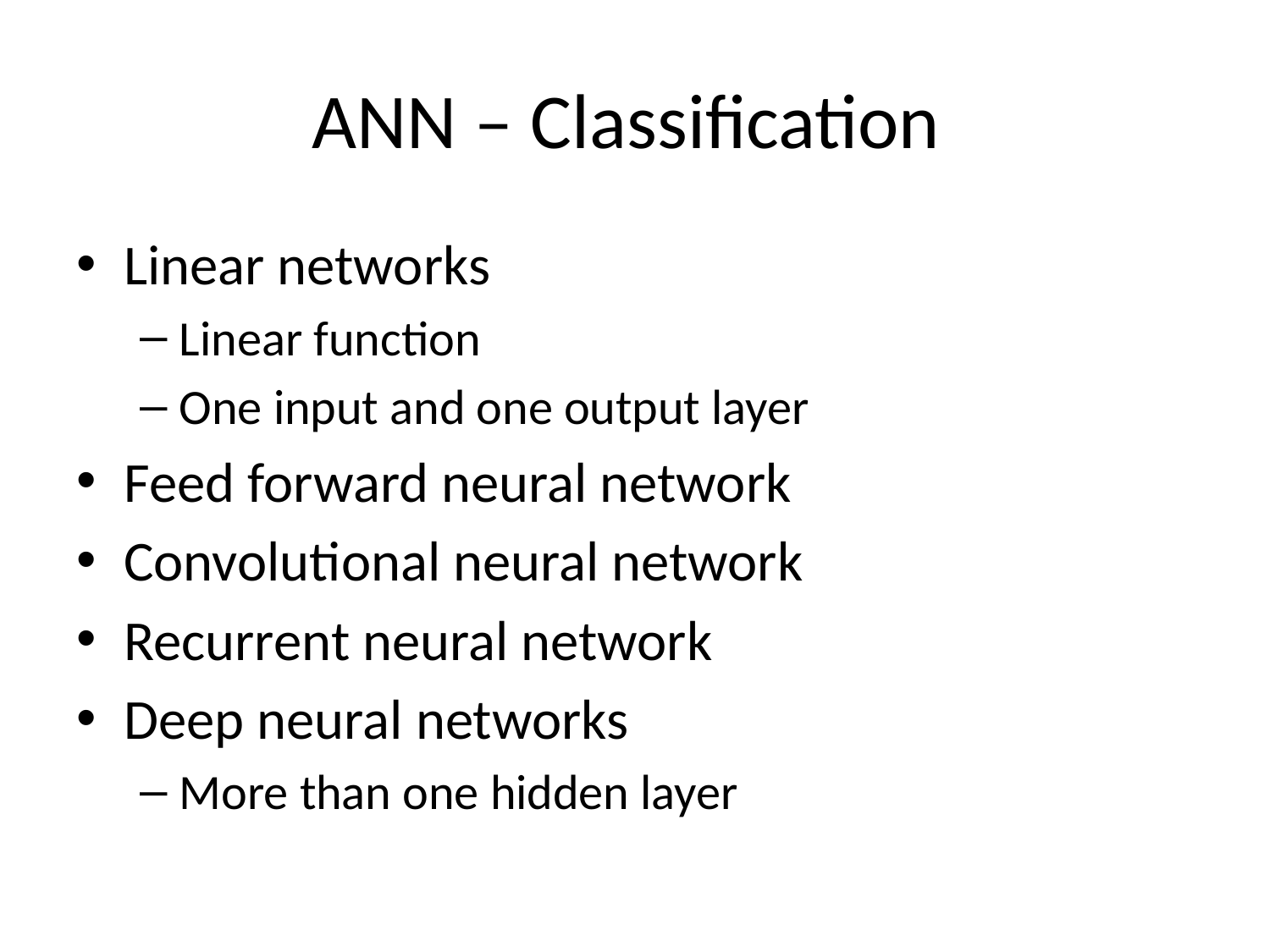

# ANN – Classification
Linear networks
Linear function
One input and one output layer
Feed forward neural network
Convolutional neural network
Recurrent neural network
Deep neural networks
More than one hidden layer